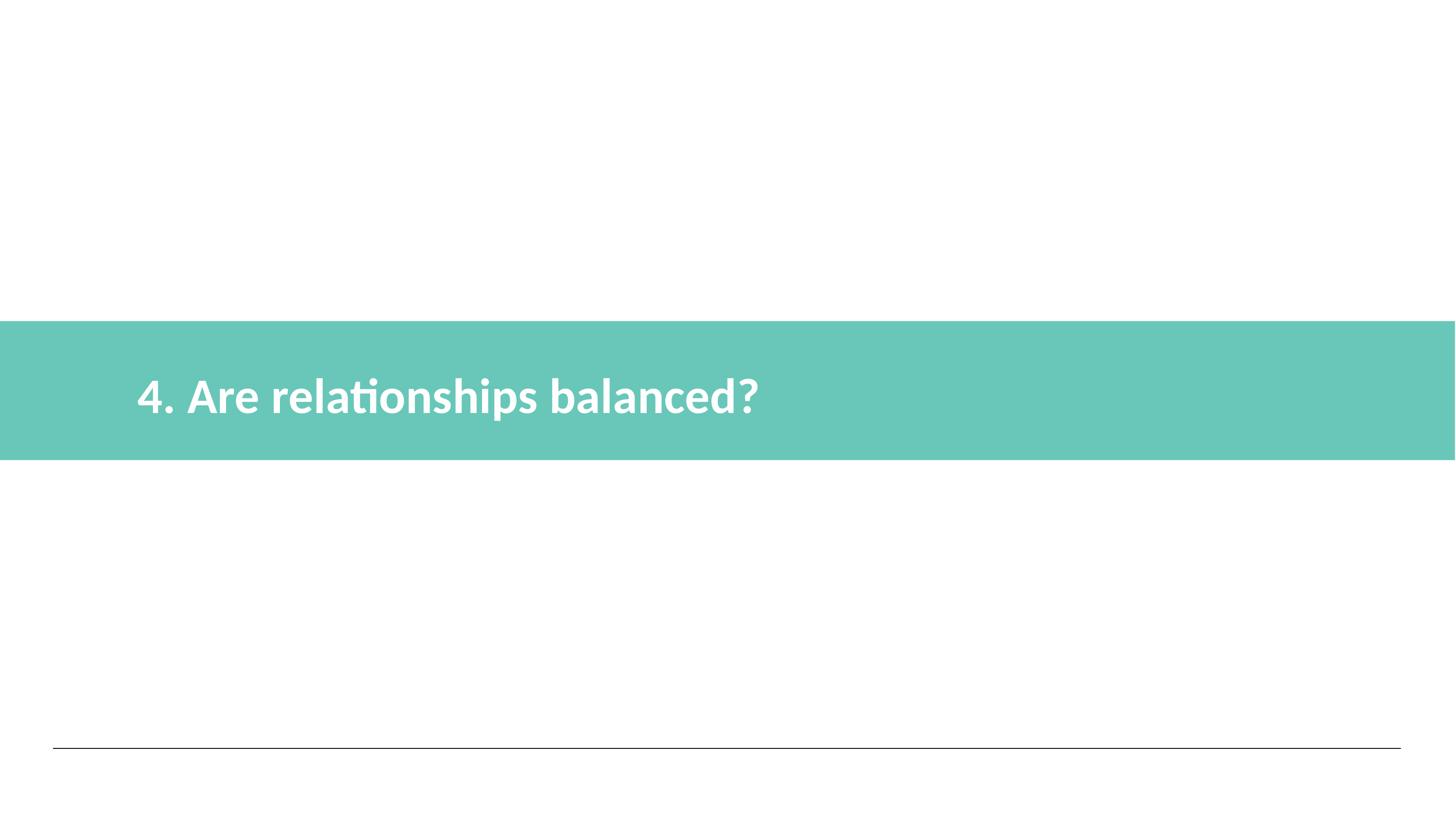

Key Focus Areas

4. Are relationships balanced?